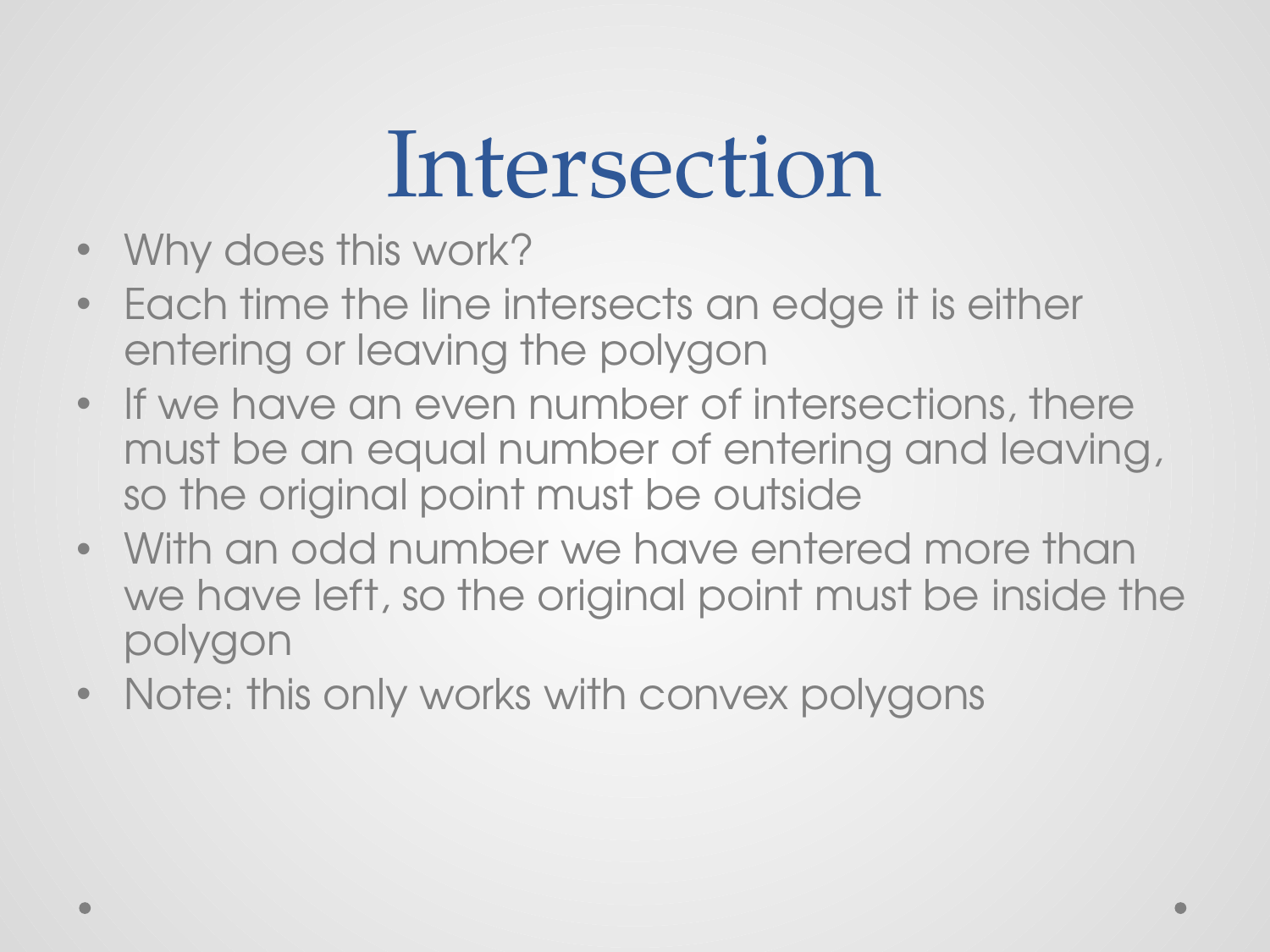

# Intersection
Why does this work?
Each time the line intersects an edge it is either entering or leaving the polygon
If we have an even number of intersections, there must be an equal number of entering and leaving, so the original point must be outside
With an odd number we have entered more than we have left, so the original point must be inside the polygon
Note: this only works with convex polygons